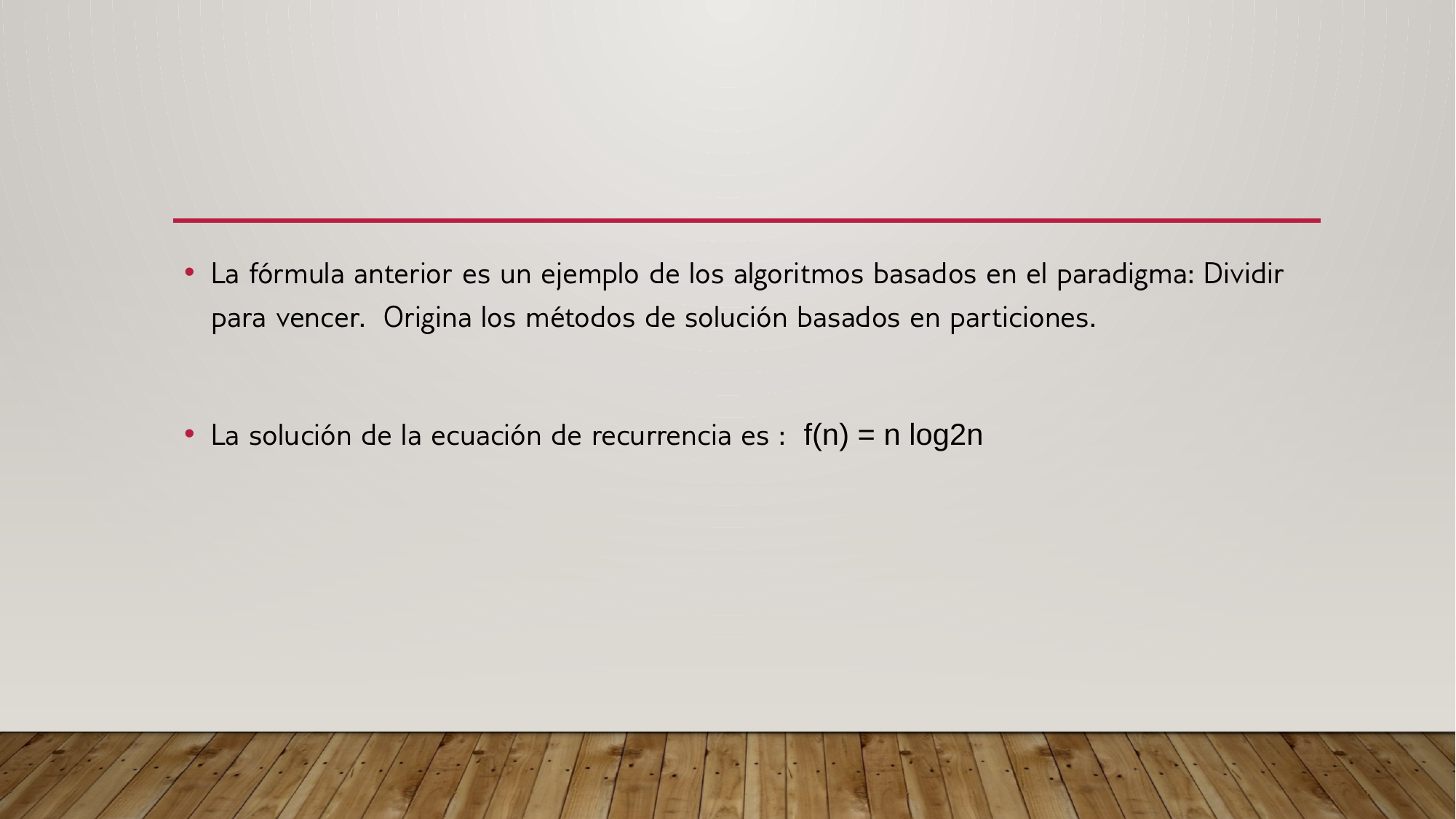

La fórmula anterior es un ejemplo de los algoritmos basados en el paradigma: Dividir para vencer.  Origina los métodos de solución basados en particiones.

La solución de la ecuación de recurrencia es :  f(n) = n log2n